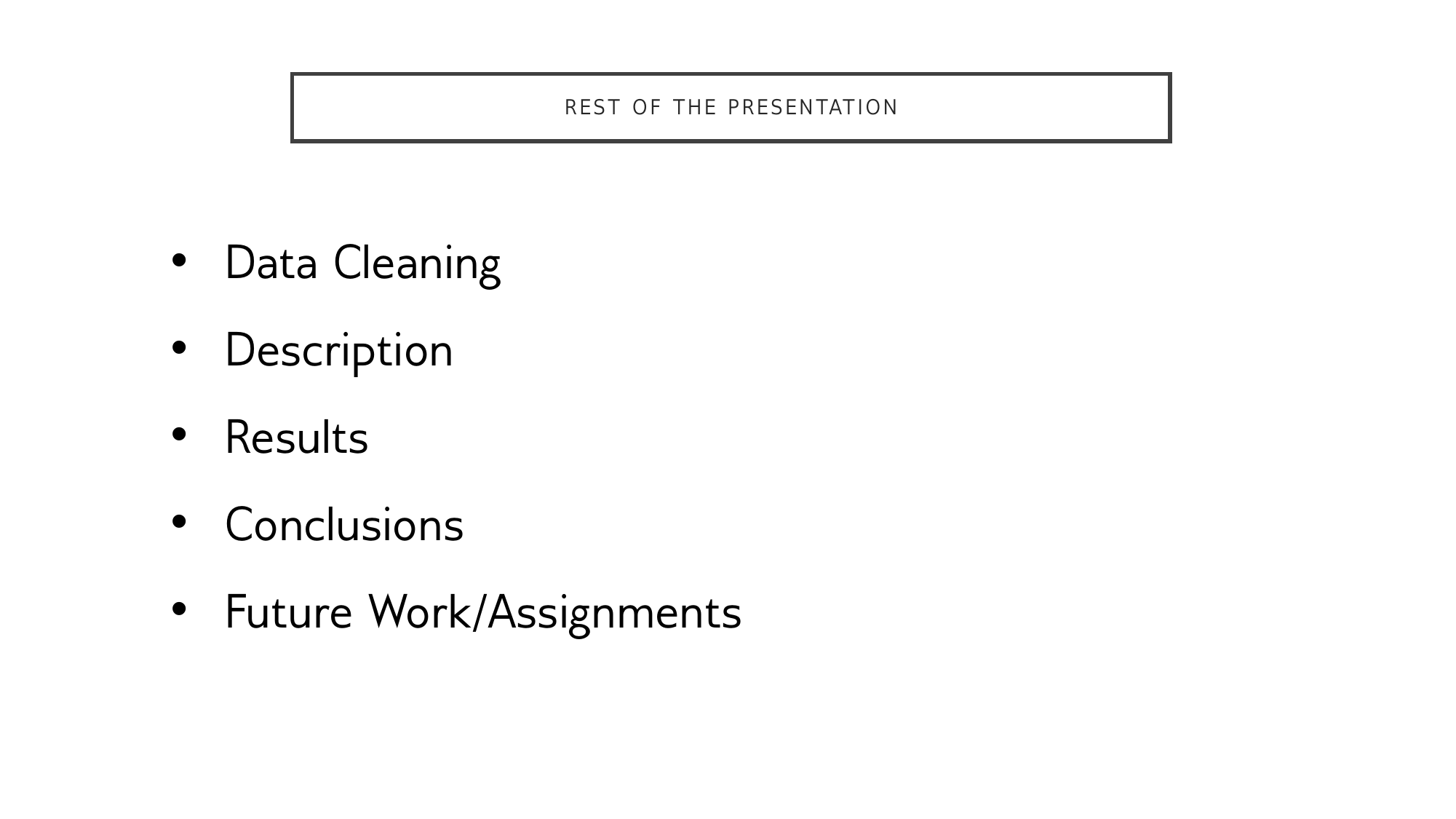

# Rest of the presentation
Data Cleaning
Description
Results
Conclusions
Future Work/Assignments